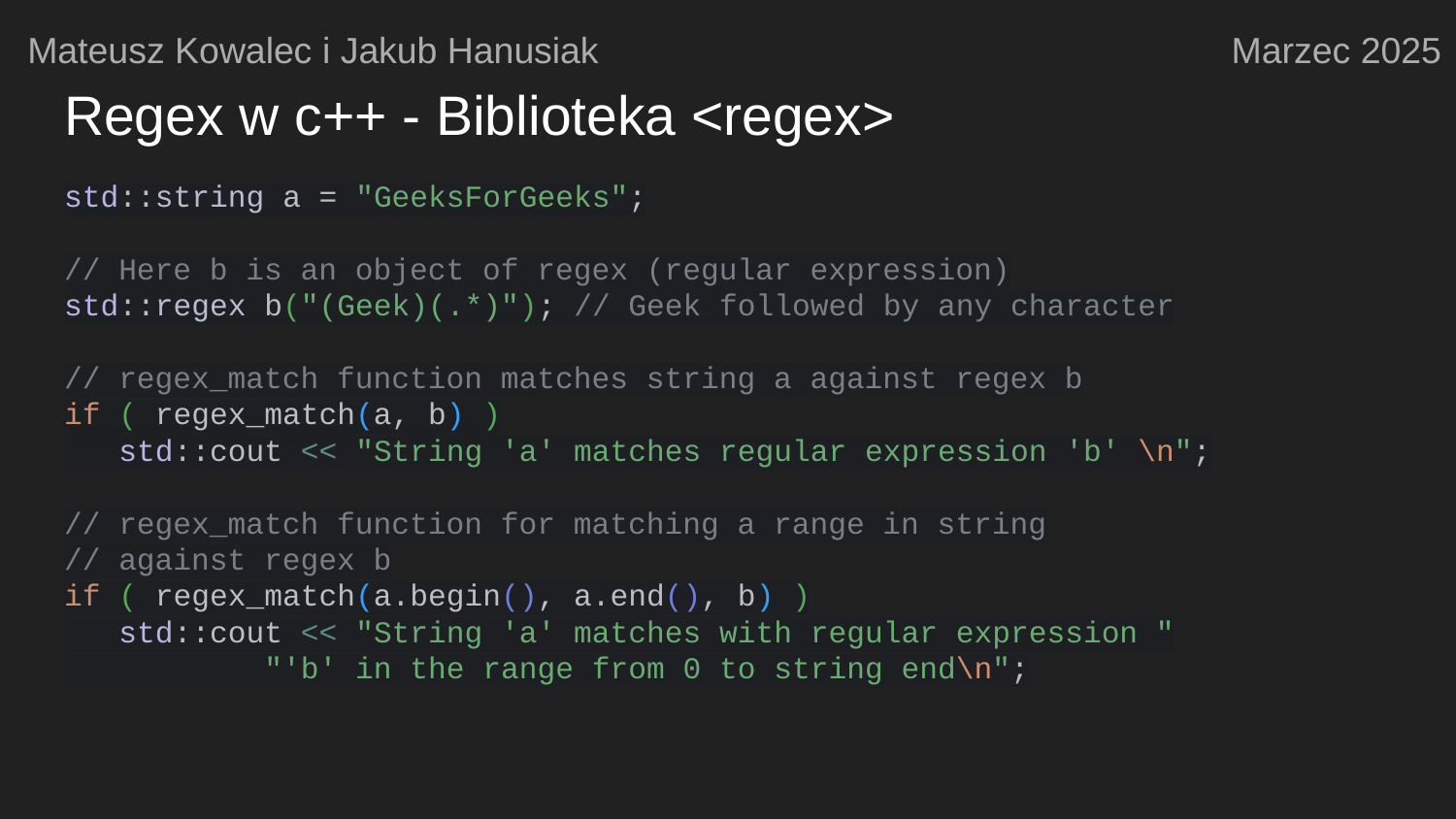

Mateusz Kowalec i Jakub Hanusiak
Marzec 2025
# Regex w c++ - Biblioteka <regex>
std::string a = "GeeksForGeeks";

// Here b is an object of regex (regular expression)
std::regex b("(Geek)(.*)"); // Geek followed by any character

// regex_match function matches string a against regex b
if ( regex_match(a, b) )
   std::cout << "String 'a' matches regular expression 'b' \n";

// regex_match function for matching a range in string
// against regex b
if ( regex_match(a.begin(), a.end(), b) )
   std::cout << "String 'a' matches with regular expression "
           "'b' in the range from 0 to string end\n";